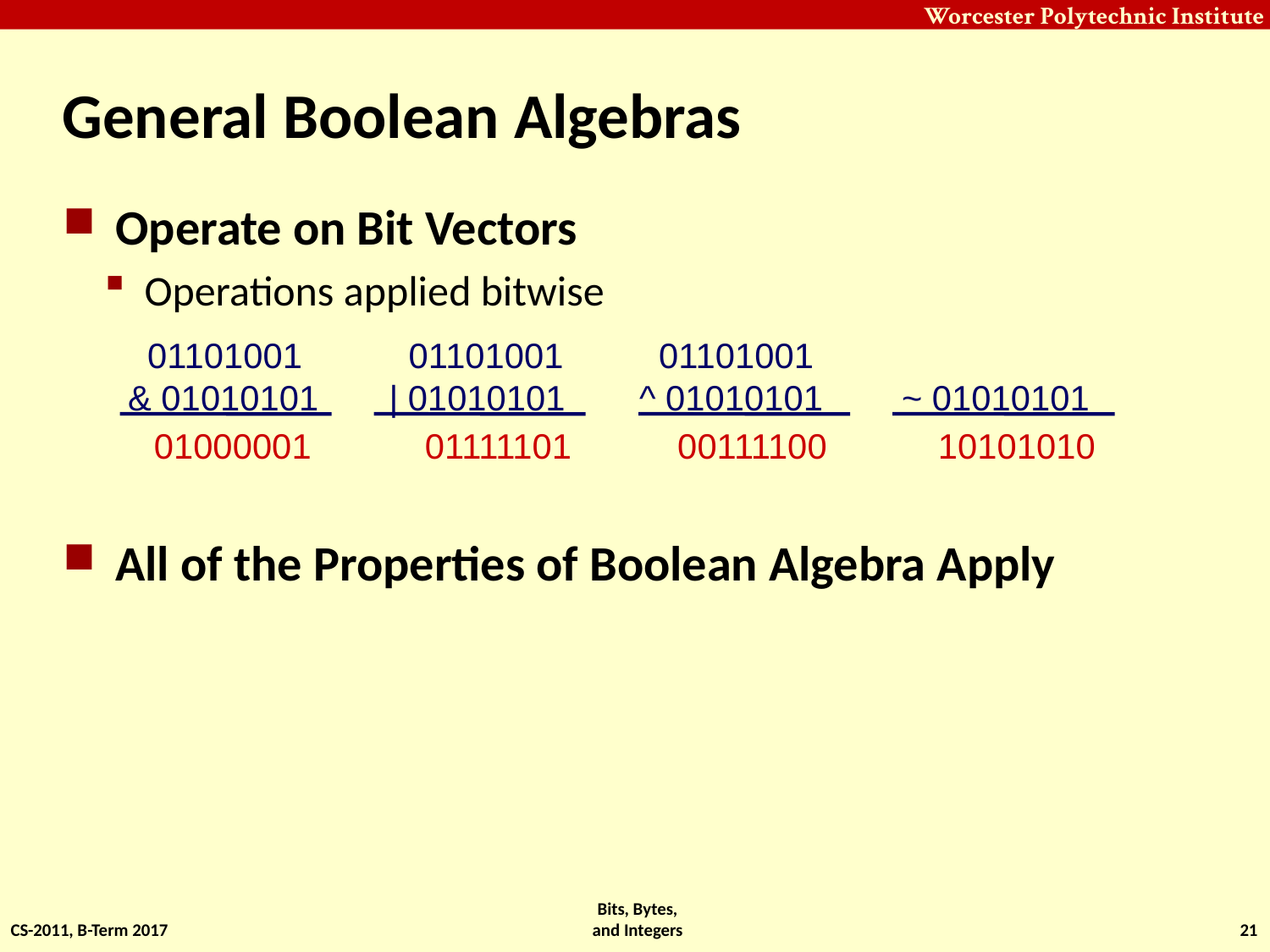

# General Boolean Algebras
Operate on Bit Vectors
Operations applied bitwise

All of the Properties of Boolean Algebra Apply
  01101001
& 01010101
  01101001
| 01010101
  01101001
^ 01010101

~ 01010101

  01000001
01111101
00111100
10101010
CS-2011, B-Term 2017
Bits, Bytes, and Integers
21